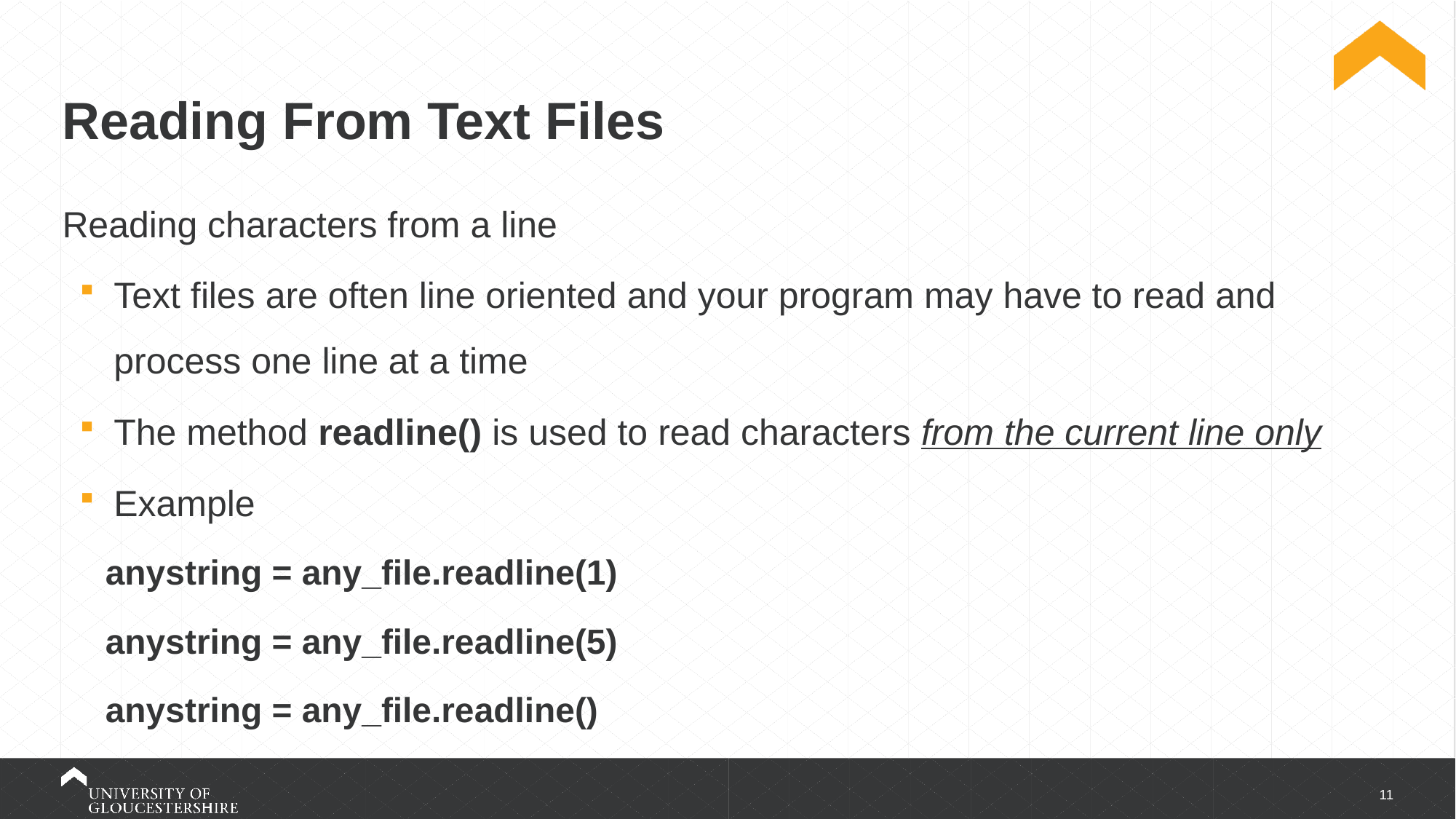

# Reading From Text Files
Reading characters from a line
Text files are often line oriented and your program may have to read and process one line at a time
The method readline() is used to read characters from the current line only
Example
anystring = any_file.readline(1)
anystring = any_file.readline(5)
anystring = any_file.readline()